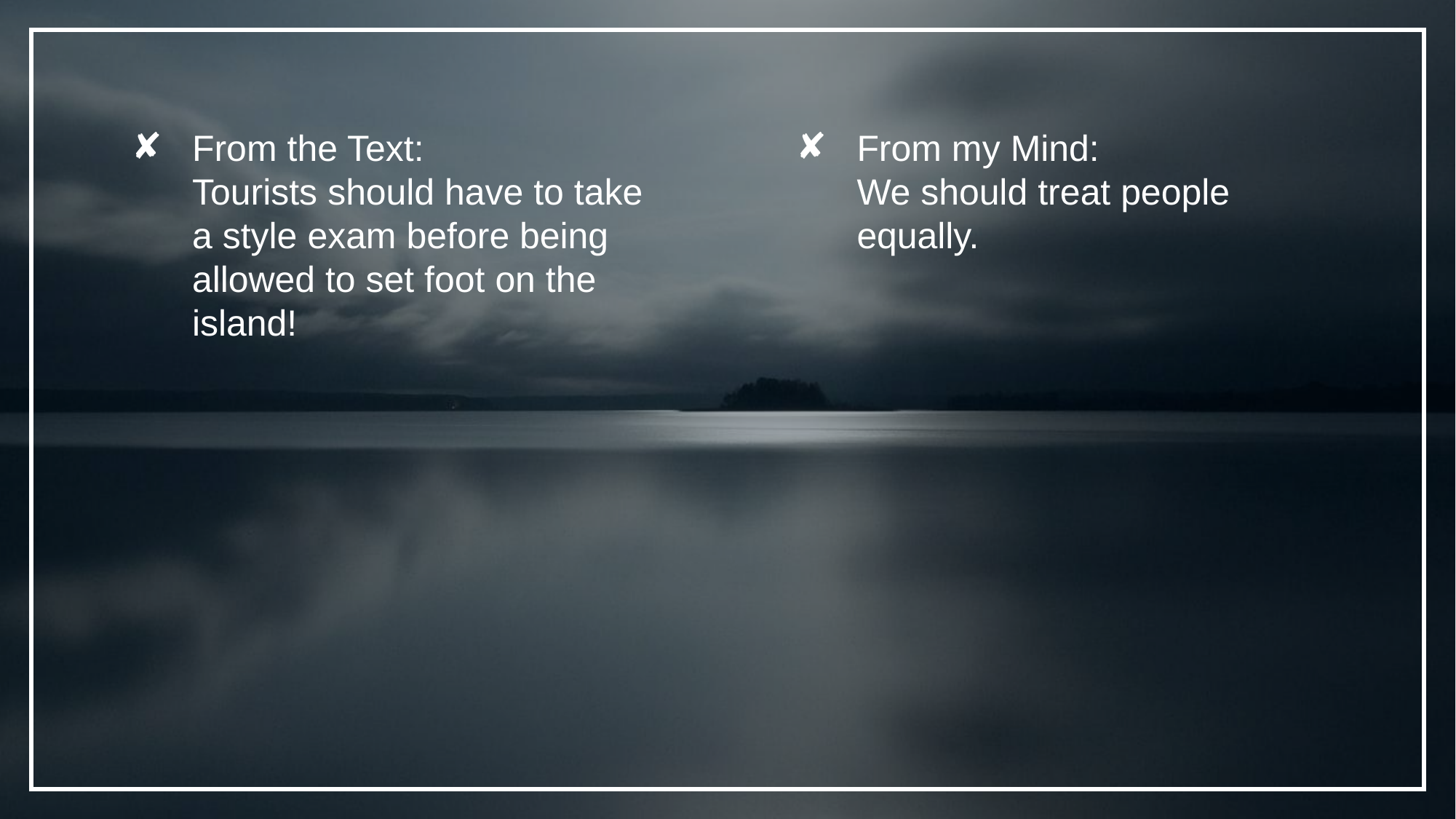

From the Text:
Tourists should have to take a style exam before being allowed to set foot on the island!
From my Mind:
We should treat people equally.